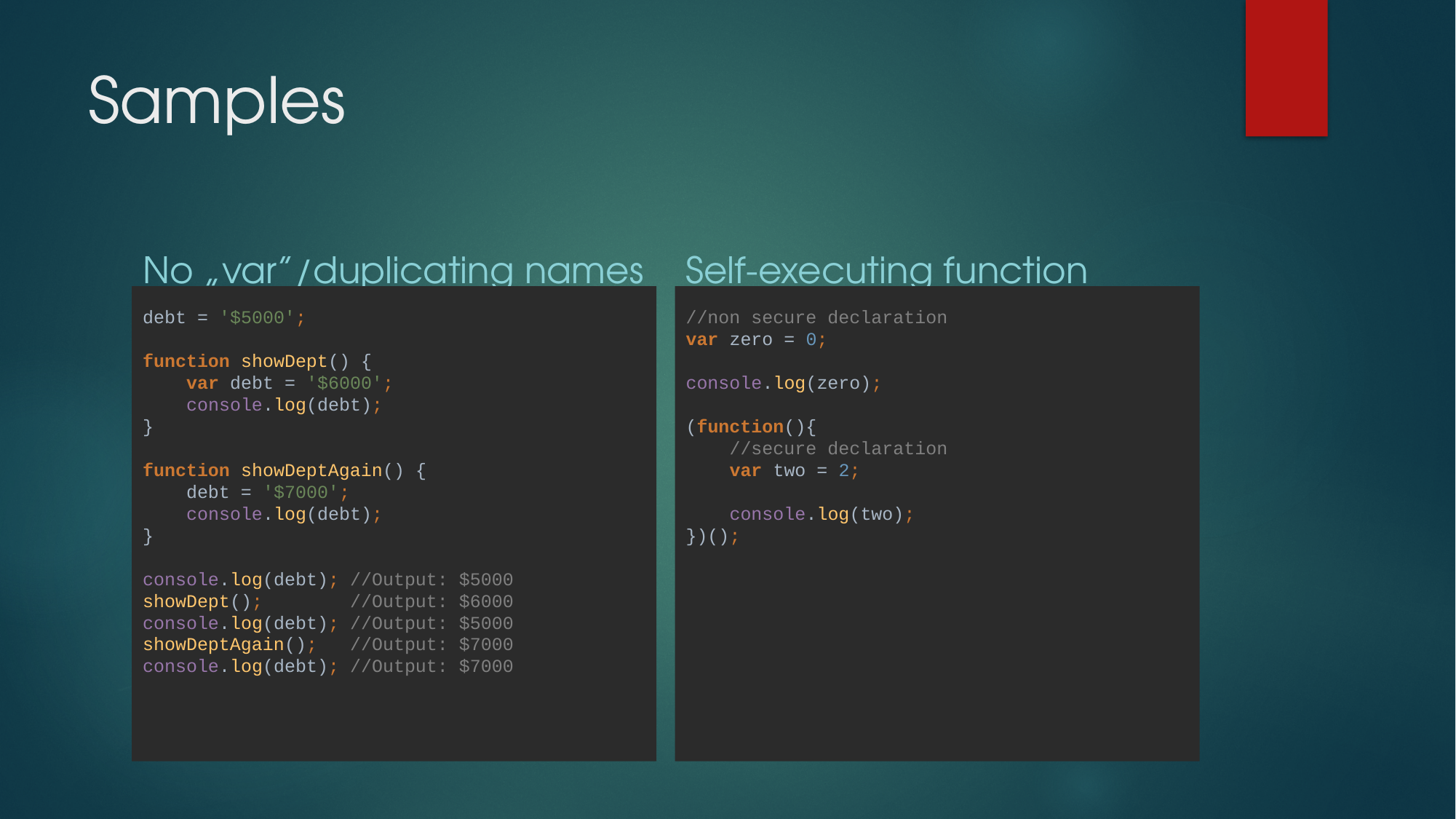

# Samples
No „var”/duplicating names
Self-executing function
debt = '$5000';
function showDept() {
    var debt = '$6000';
    console.log(debt);
}
function showDeptAgain() {
    debt = '$7000';
    console.log(debt);
}
console.log(debt); //Output: $5000
showDept();        //Output: $6000
console.log(debt); //Output: $5000
showDeptAgain();   //Output: $7000
console.log(debt); //Output: $7000
//non secure declaration
var zero = 0;
console.log(zero);
(function(){
    //secure declaration
    var two = 2;
    console.log(two);
})();